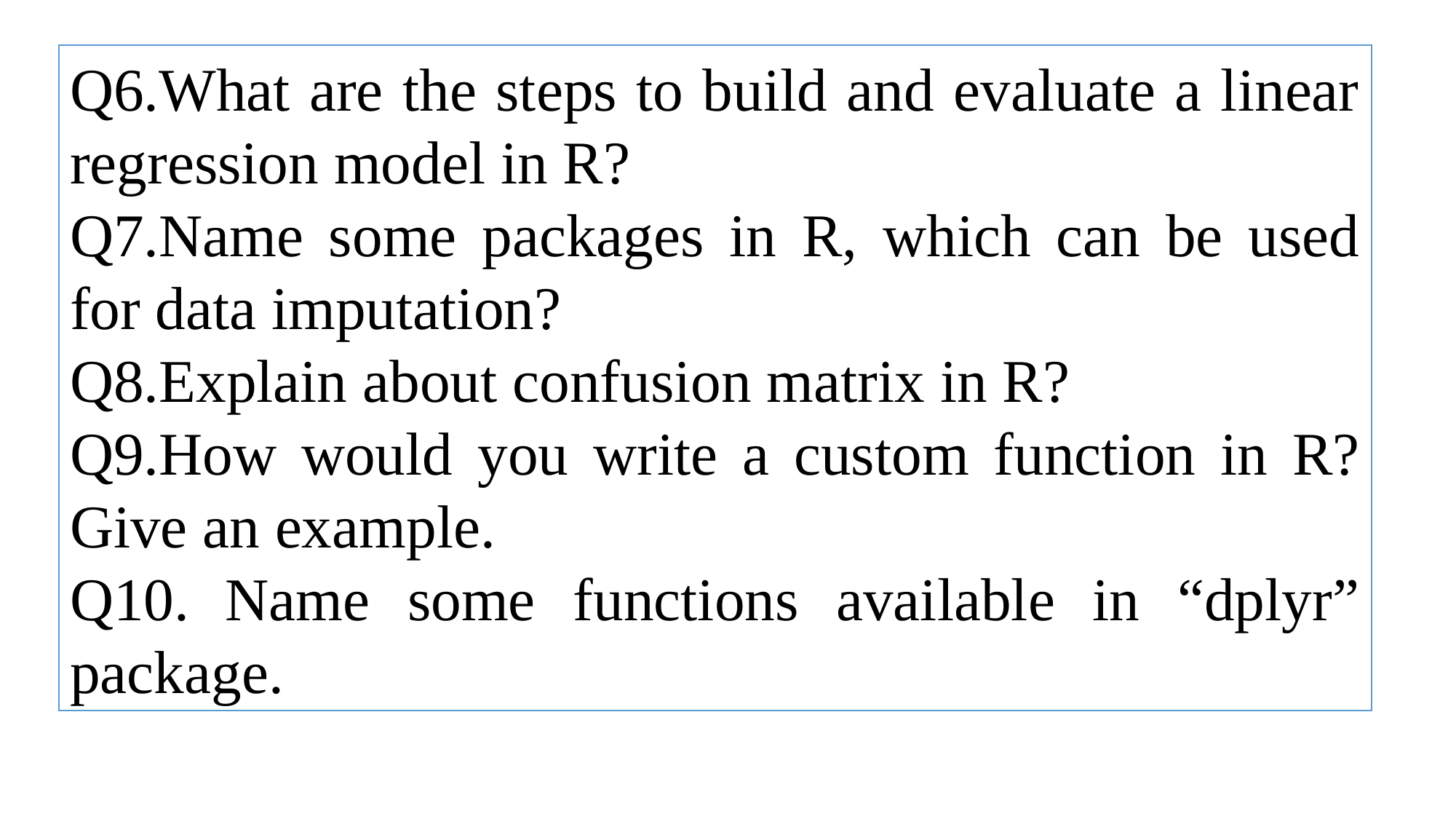

Q6.What are the steps to build and evaluate a linear regression model in R?
Q7.Name some packages in R, which can be used for data imputation?
Q8.Explain about confusion matrix in R?
Q9.How would you write a custom function in R? Give an example.
Q10. Name some functions available in “dplyr” package.